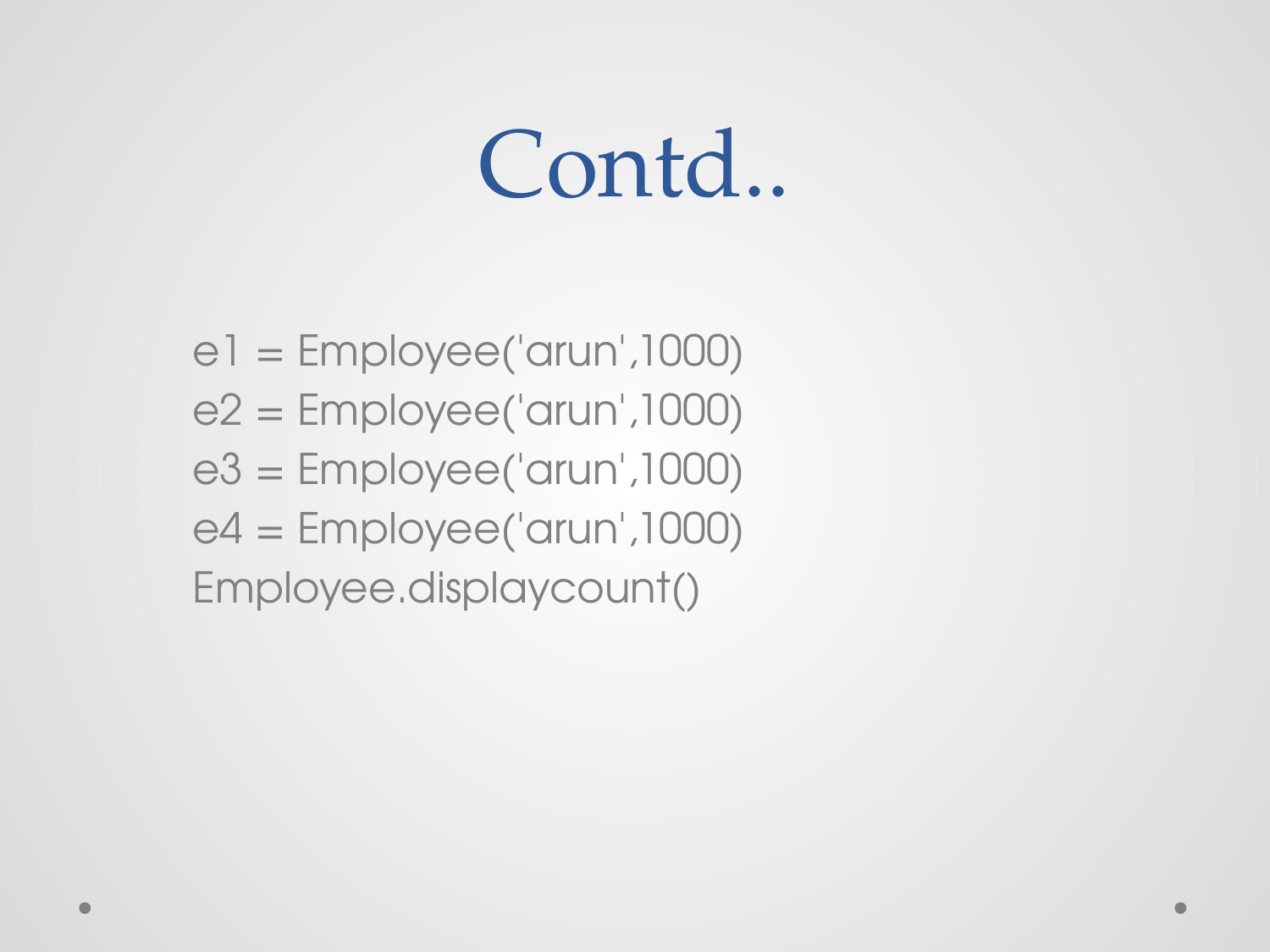

# Contd..
e1 = Employee('arun',1000)
e2 = Employee('arun',1000)
e3 = Employee('arun',1000)
e4 = Employee('arun',1000)
Employee.displaycount()